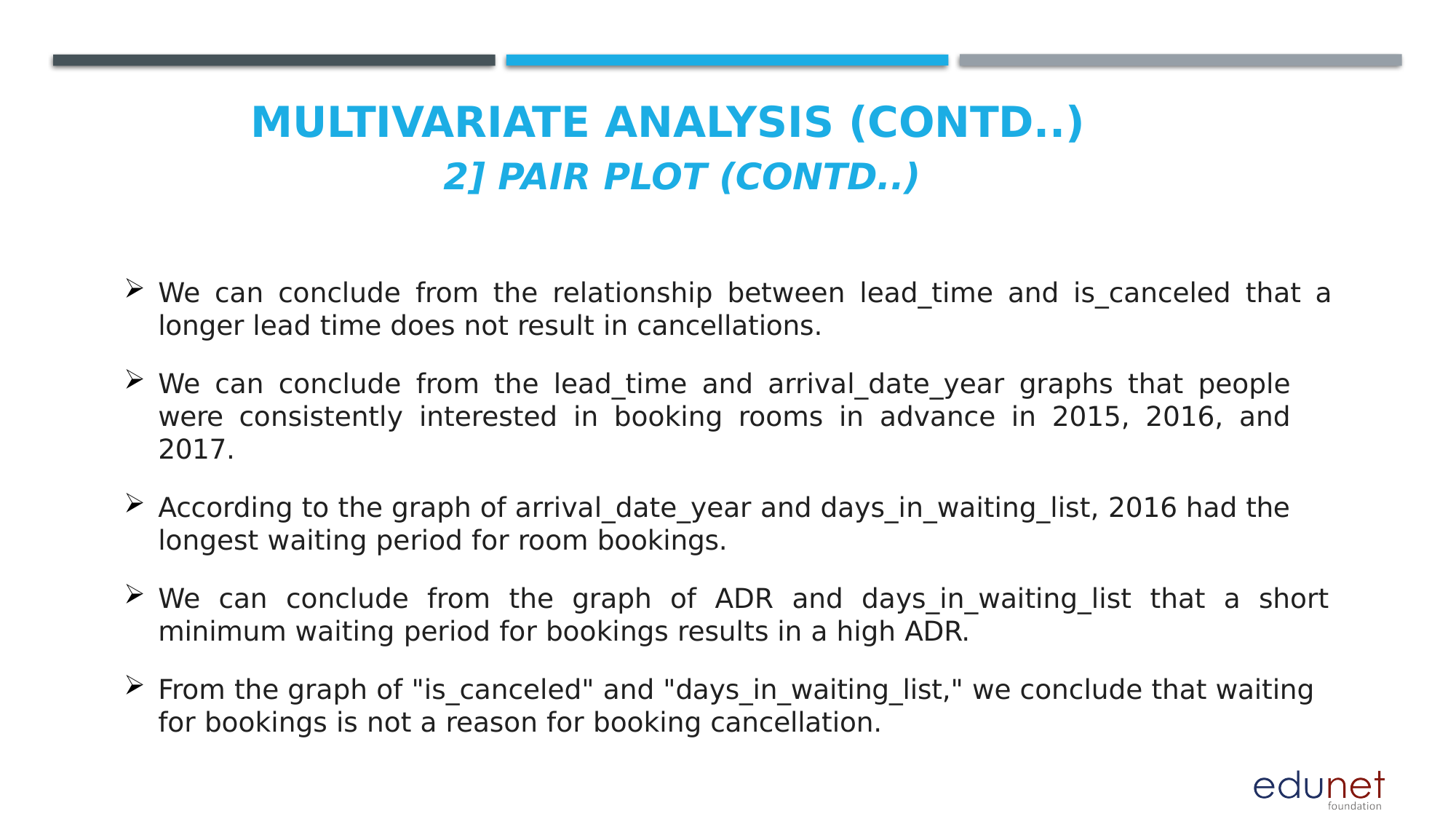

Multivariate Analysis (contd..)
2] Pair Plot (contd..)
We can conclude from the relationship between lead_time and is_canceled that a longer lead time does not result in cancellations.
We can conclude from the lead_time and arrival_date_year graphs that people were consistently interested in booking rooms in advance in 2015, 2016, and 2017.
According to the graph of arrival_date_year and days_in_waiting_list, 2016 had the
longest waiting period for room bookings.
We can conclude from the graph of ADR and days_in_waiting_list that a short minimum waiting period for bookings results in a high ADR.
From the graph of "is_canceled" and "days_in_waiting_list," we conclude that waiting
for bookings is not a reason for booking cancellation.